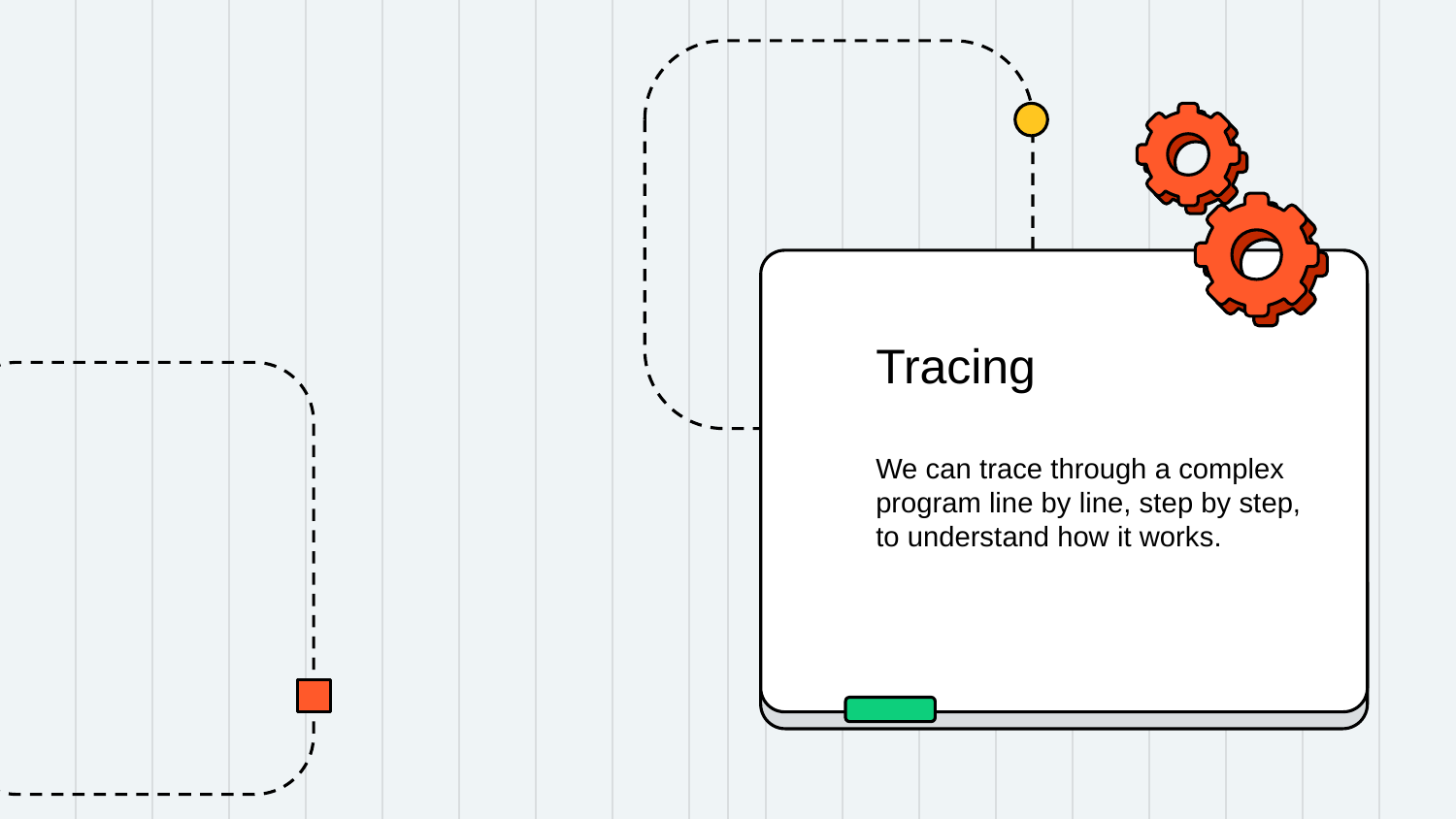

# Tracing
We can trace through a complex program line by line, step by step, to understand how it works.